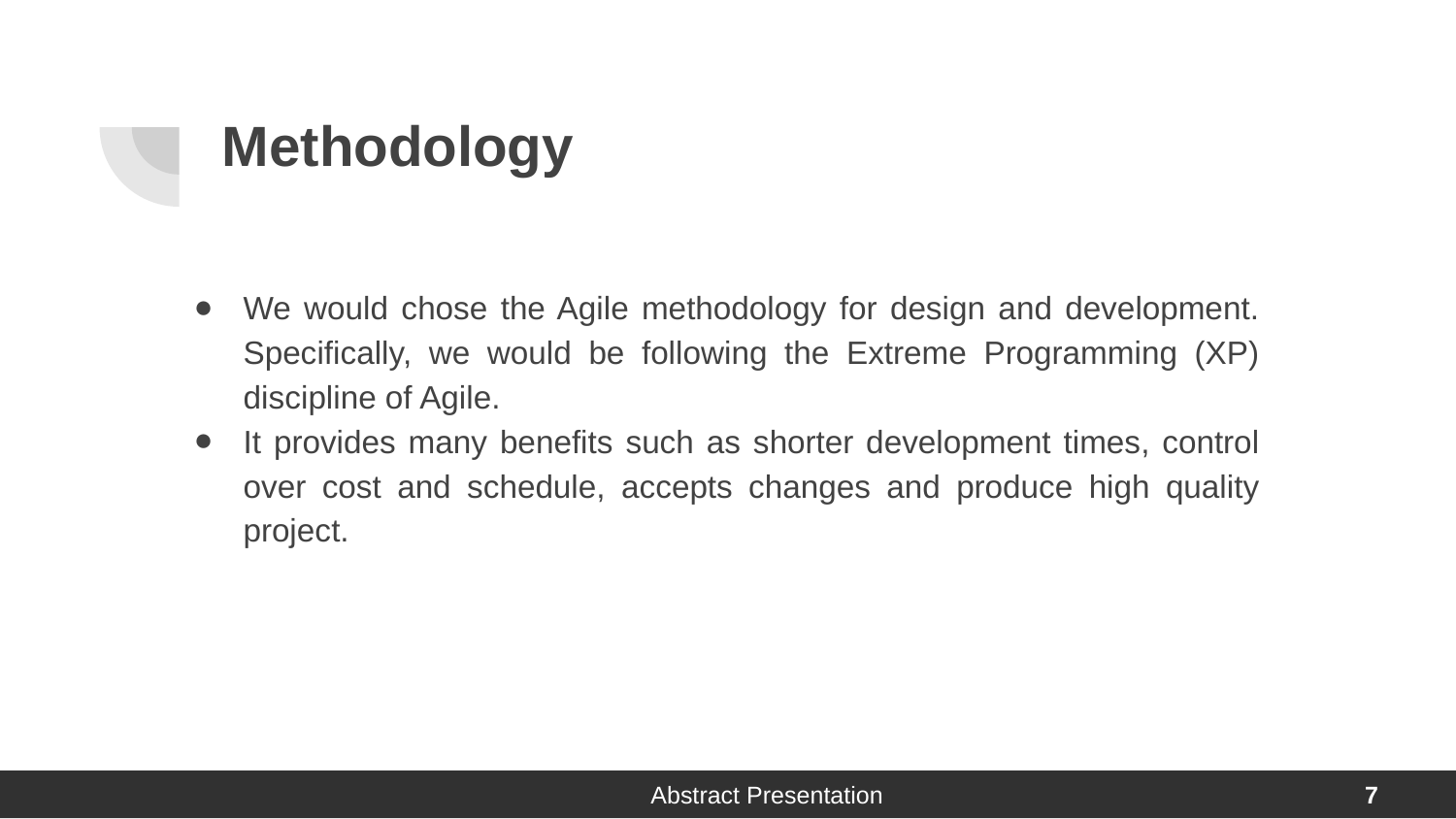

# Methodology
We would chose the Agile methodology for design and development. Specifically, we would be following the Extreme Programming (XP) discipline of Agile.
It provides many benefits such as shorter development times, control over cost and schedule, accepts changes and produce high quality project.
7